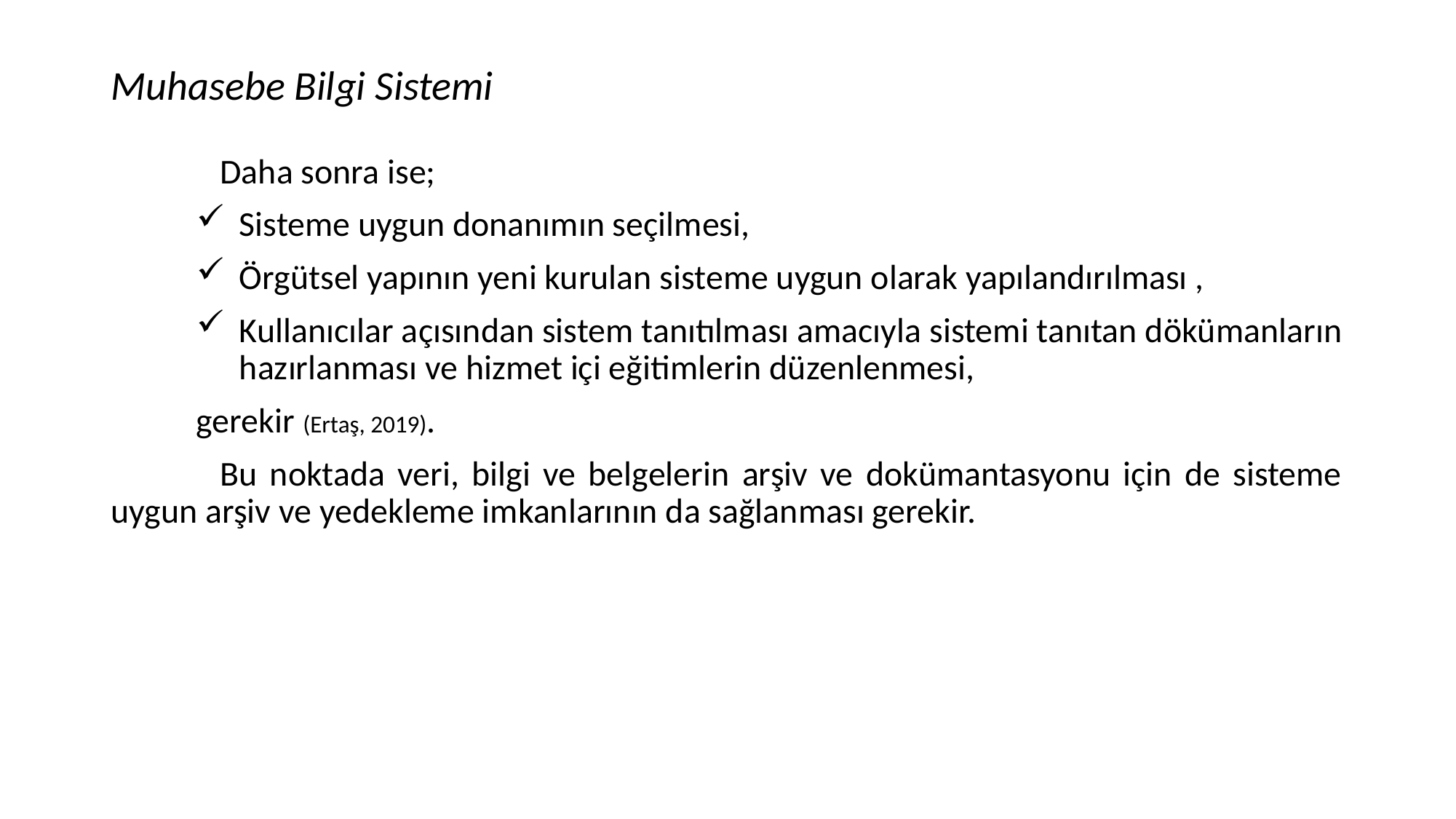

# Muhasebe Bilgi Sistemi
	Daha sonra ise;
Sisteme uygun donanımın seçilmesi,
Örgütsel yapının yeni kurulan sisteme uygun olarak yapılandırılması ,
Kullanıcılar açısından sistem tanıtılması amacıyla sistemi tanıtan dökümanların hazırlanması ve hizmet içi eğitimlerin düzenlenmesi,
gerekir (Ertaş, 2019).
	Bu noktada veri, bilgi ve belgelerin arşiv ve dokümantasyonu için de sisteme uygun arşiv ve yedekleme imkanlarının da sağlanması gerekir.